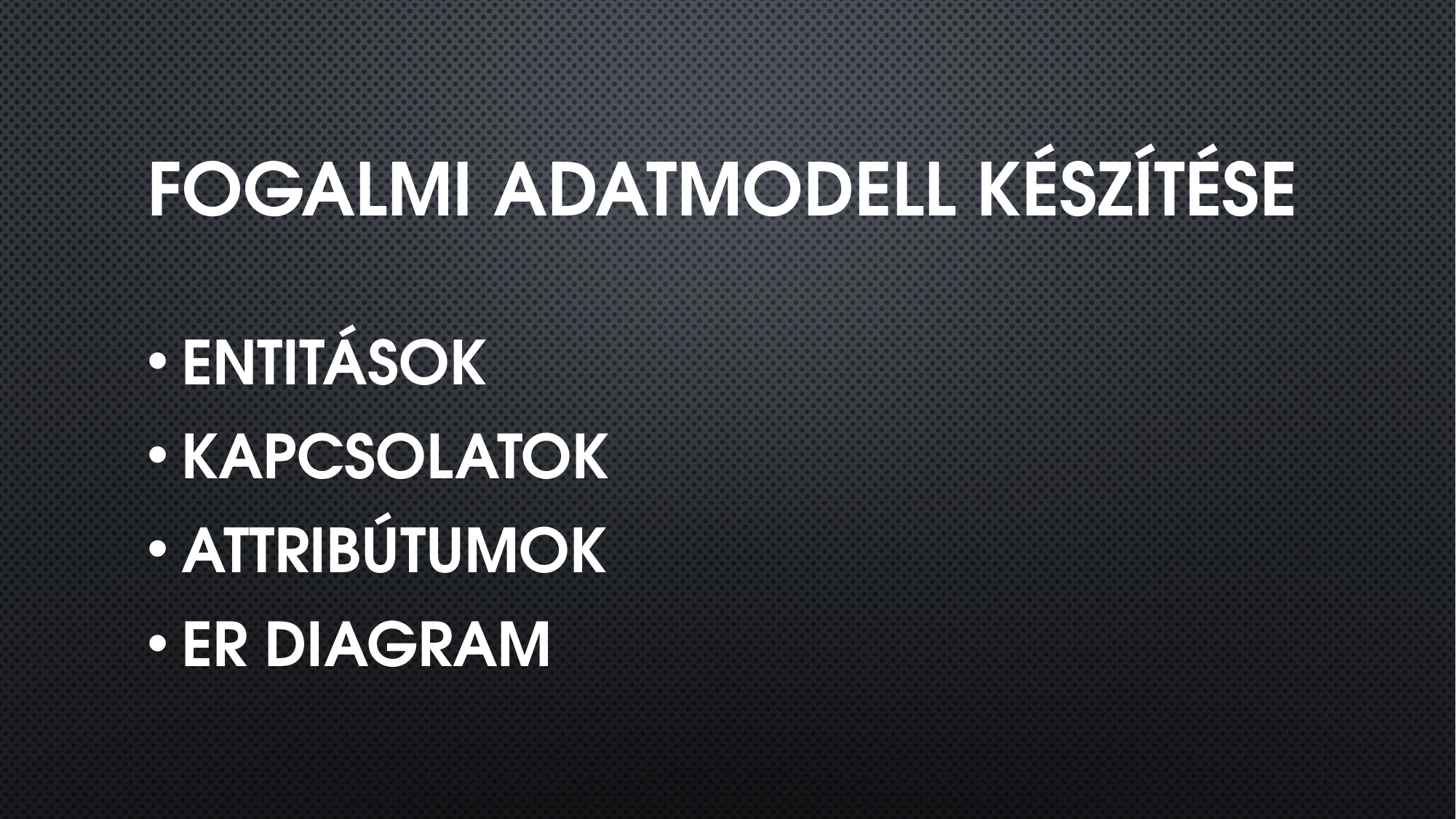

# Fogalmi adatmodell készítése
Entitások
Kapcsolatok
Attribútumok
ER diagram